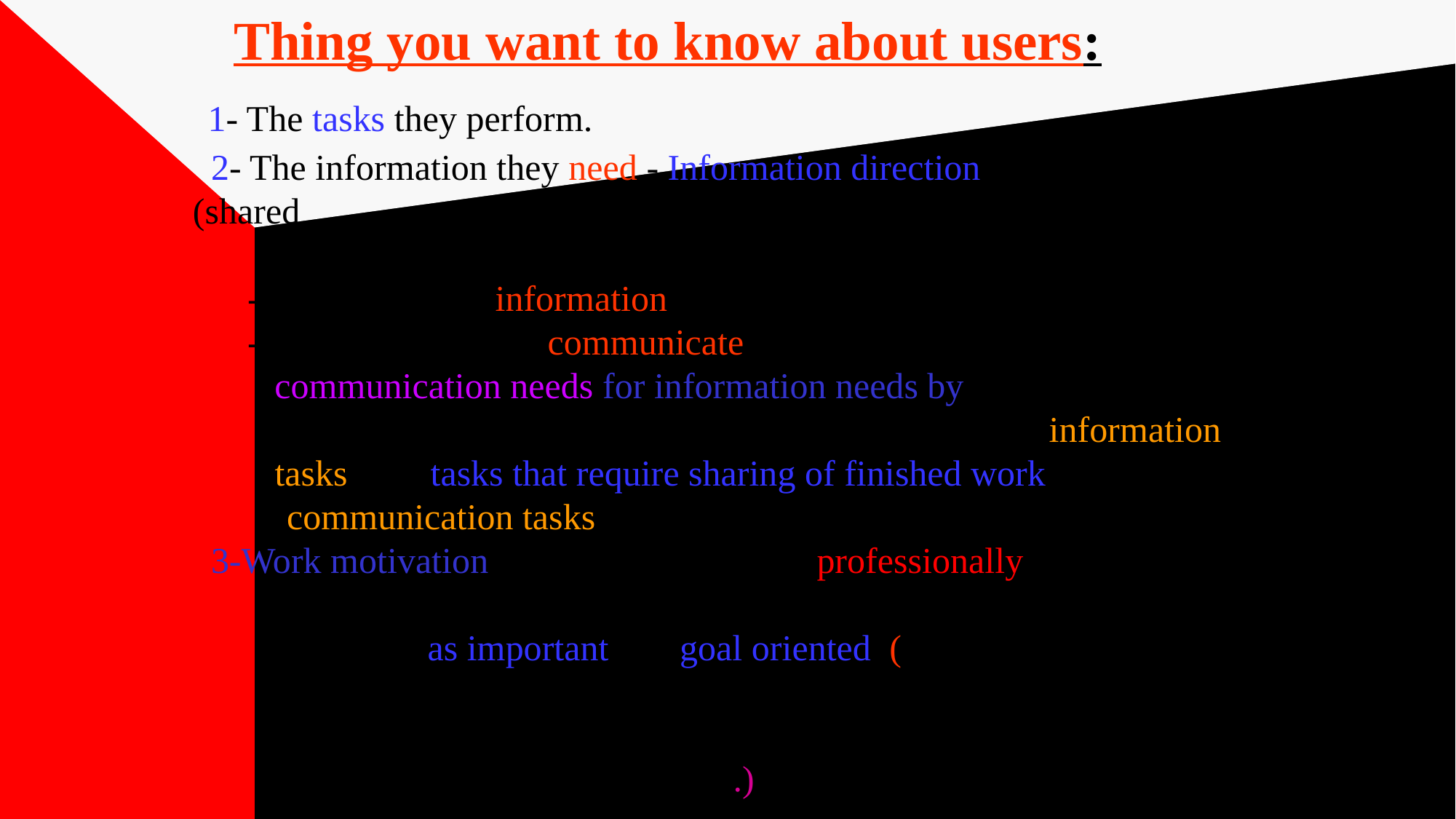

# Thing you want to know about users: 1- The tasks they perform. 2- The information they need - Information direction, horizontal (shared info) or vertical (from management). -Where does the information come from. - How does the user communicate? You can distinguish communication needs for information needs by looking for tasks that require storage and sharing of work in progress (information tasks) and tasks that require sharing of finished work (communication tasks). 3-Work motivation: What motivate users professionally will also motivate them to do well with software. People like to think of themselves as important and goal oriented. (achievement, autonomy, responsibility, status, recognition, Independence, job security, compensation, company policies.)